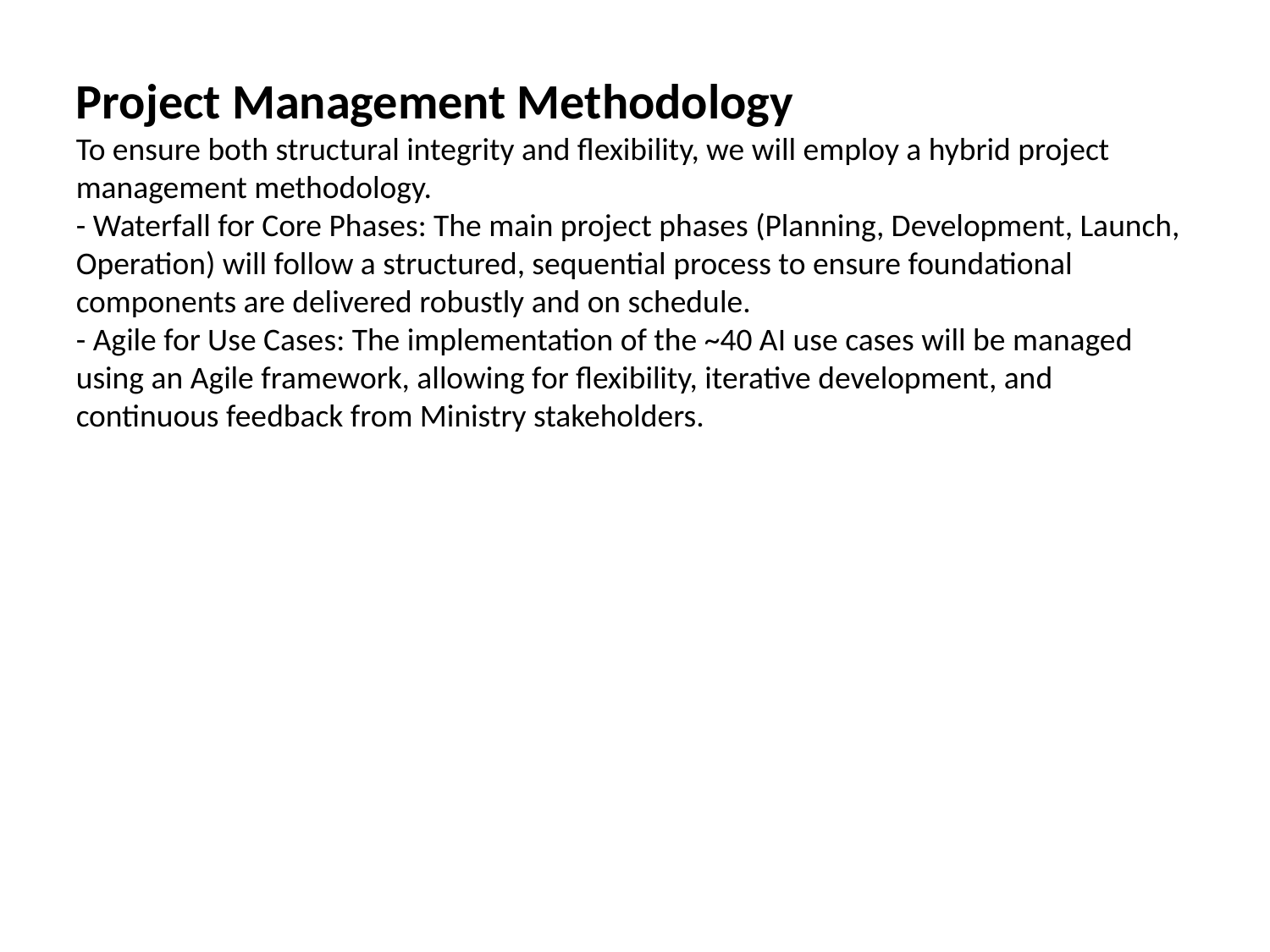

Project Management Methodology
To ensure both structural integrity and flexibility, we will employ a hybrid project management methodology.
- Waterfall for Core Phases: The main project phases (Planning, Development, Launch, Operation) will follow a structured, sequential process to ensure foundational components are delivered robustly and on schedule.
- Agile for Use Cases: The implementation of the ~40 AI use cases will be managed using an Agile framework, allowing for flexibility, iterative development, and continuous feedback from Ministry stakeholders.